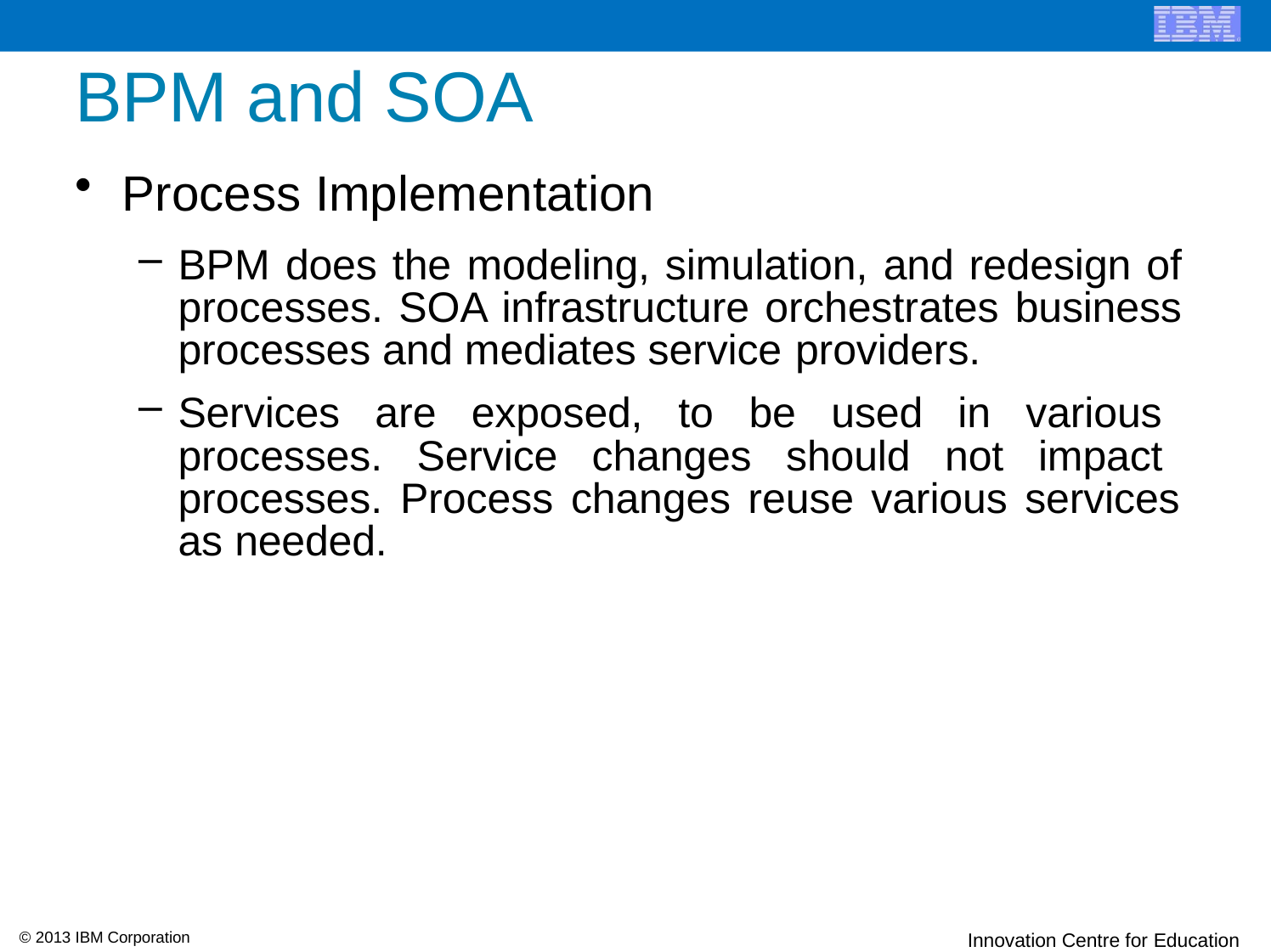

# BPM and SOA
Process Implementation
BPM does the modeling, simulation, and redesign of  processes. SOA infrastructure orchestrates business  processes and mediates service providers.
Services are exposed, to be used in various  processes. Service changes should not impact  processes. Process changes reuse various services  as needed.

© 2013 IBM Corporation
Innovation Centre for Education